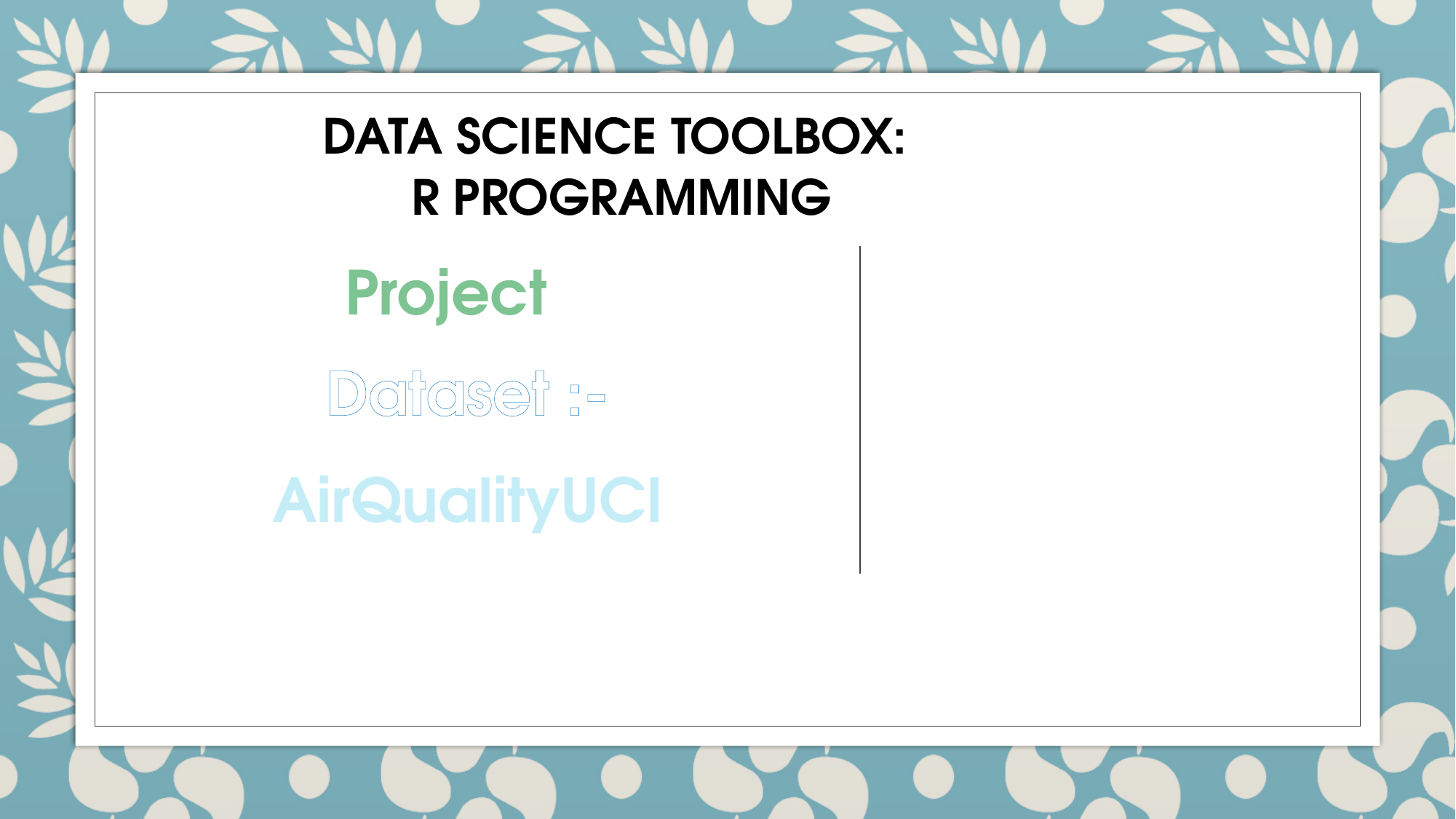

Data Science Toolbox:
R Programming

Project
Dataset :-
 AirQualityUCI